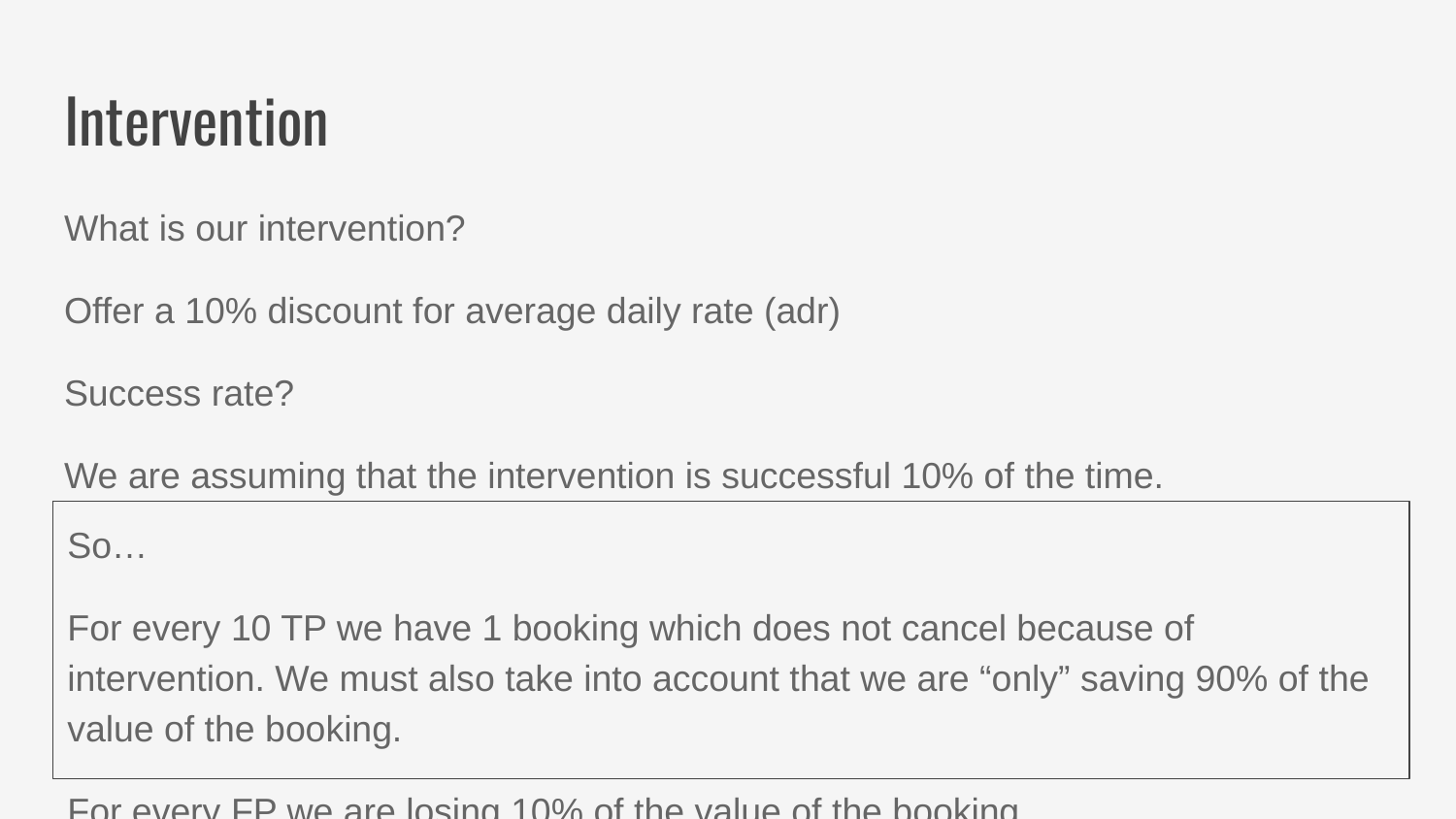

# Intervention
What is our intervention?
Offer a 10% discount for average daily rate (adr)
Success rate?
We are assuming that the intervention is successful 10% of the time.

So…
For every 10 TP we have 1 booking which does not cancel because of intervention. We must also take into account that we are “only” saving 90% of the value of the booking.
For every FP we are losing 10% of the value of the booking